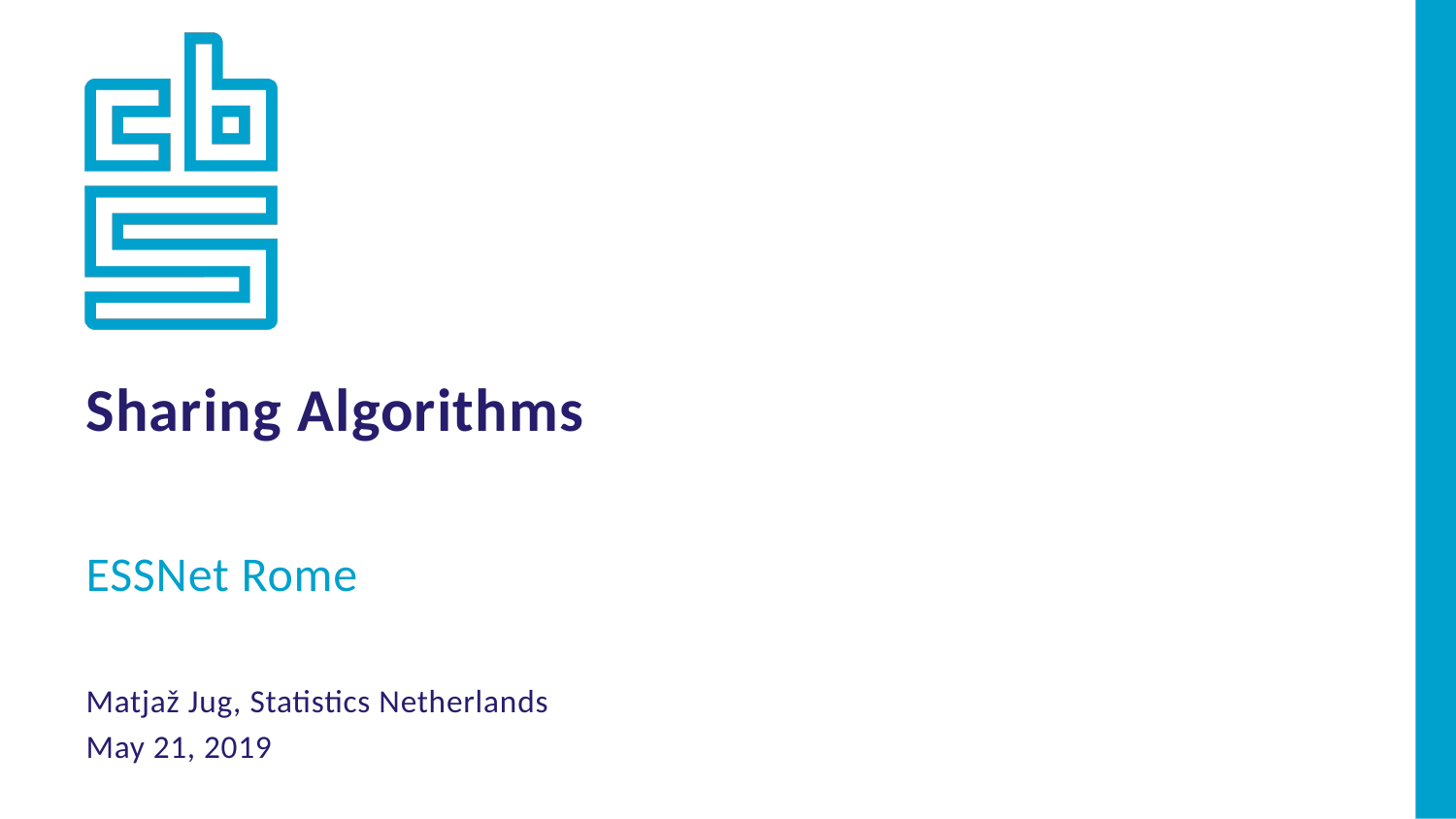

Sharing Algorithms
ESSNet Rome
Matjaž Jug, Statistics Netherlands
May 21, 2019